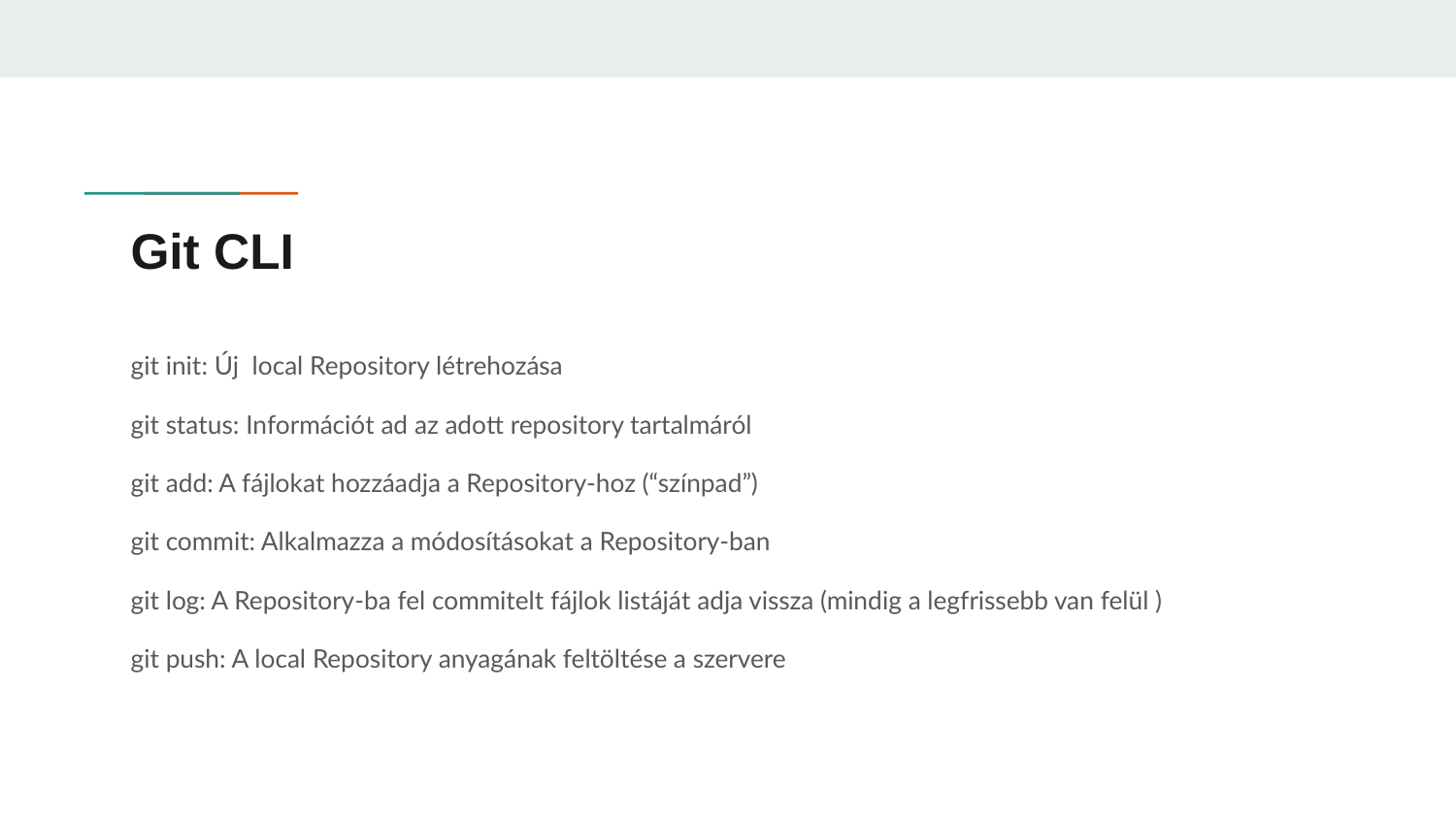

# Git CLI
git init: Új  local Repository létrehozása
git status: Információt ad az adott repository tartalmáról
git add: A fájlokat hozzáadja a Repository-hoz (“színpad”)
git commit: Alkalmazza a módosításokat a Repository-ban
git log: A Repository-ba fel commitelt fájlok listáját adja vissza (mindig a legfrissebb van felül )
git push: A local Repository anyagának feltöltése a szervere